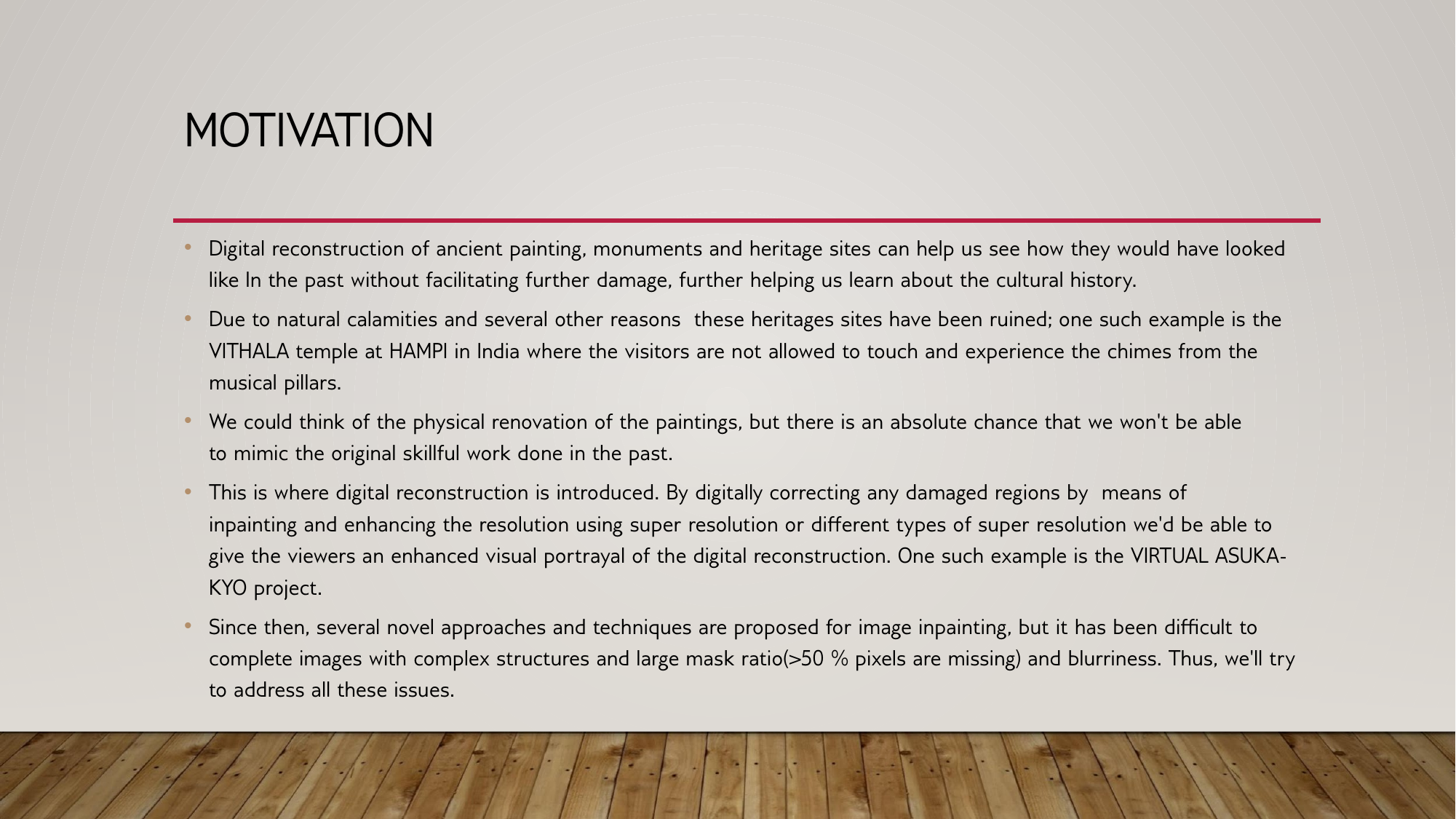

# MOTIVATION
Digital reconstruction of ancient painting, monuments and heritage sites can help us see how they would have looked like In the past without facilitating further damage, further helping us learn about the cultural history.
Due to natural calamities and several other reasons  these heritages sites have been ruined; one such example is the VITHALA temple at HAMPI in India where the visitors are not allowed to touch and experience the chimes from the musical pillars.
We could think of the physical renovation of the paintings, but there is an absolute chance that we won't be able to mimic the original skillful work done in the past.
This is where digital reconstruction is introduced. By digitally correcting any damaged regions by  means of inpainting and enhancing the resolution using super resolution or different types of super resolution we'd be able to give the viewers an enhanced visual portrayal of the digital reconstruction. One such example is the VIRTUAL ASUKA-KYO project.
Since then, several novel approaches and techniques are proposed for image inpainting, but it has been difficult to complete images with complex structures and large mask ratio(>50 % pixels are missing) and blurriness. Thus, we'll try to address all these issues.